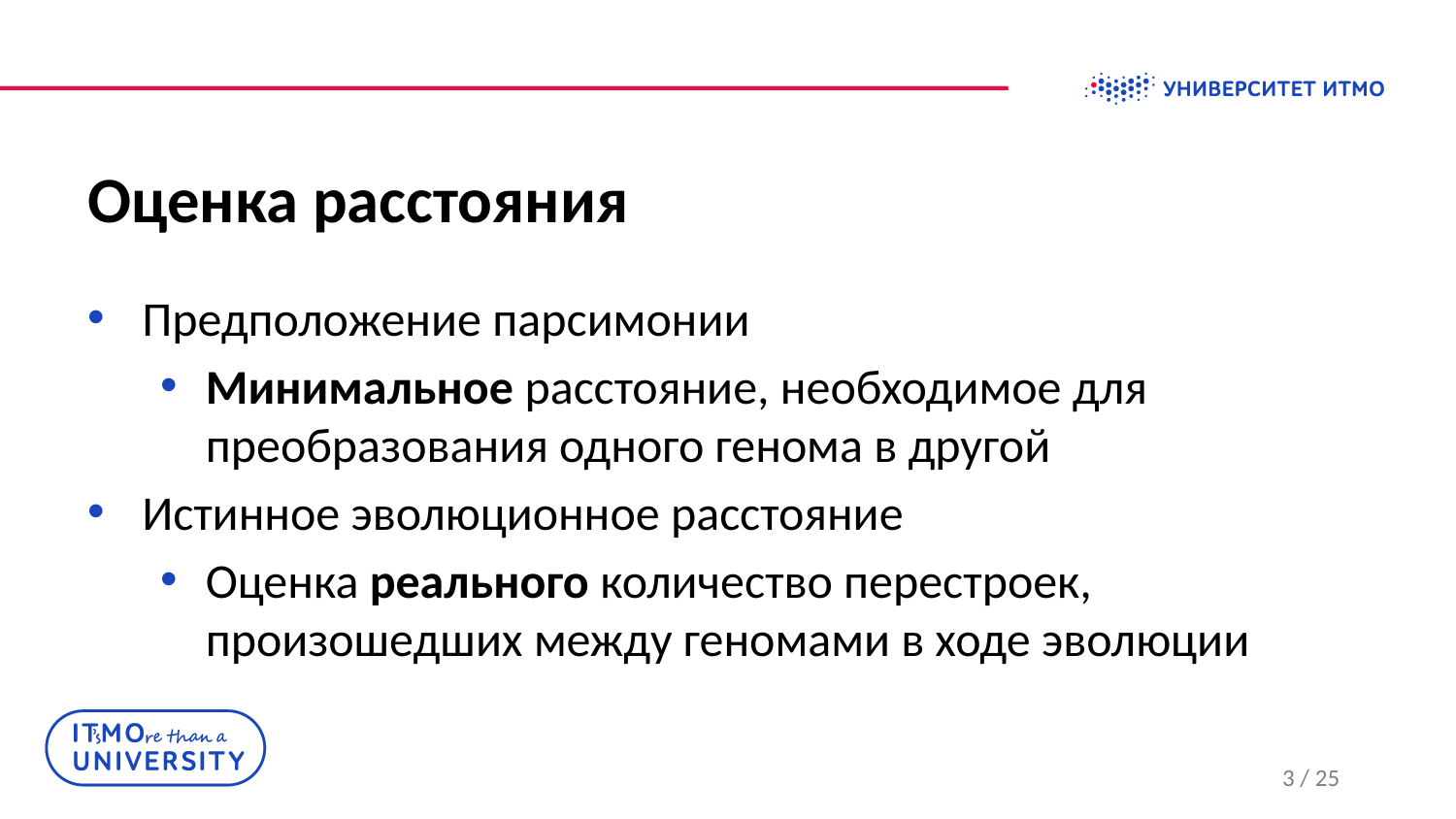

# Оценка расстояния
Предположение парсимонии
Минимальное расстояние, необходимое для преобразования одного генома в другой
Истинное эволюционное расстояние
Оценка реального количество перестроек, произошедших между геномами в ходе эволюции
3 / 25